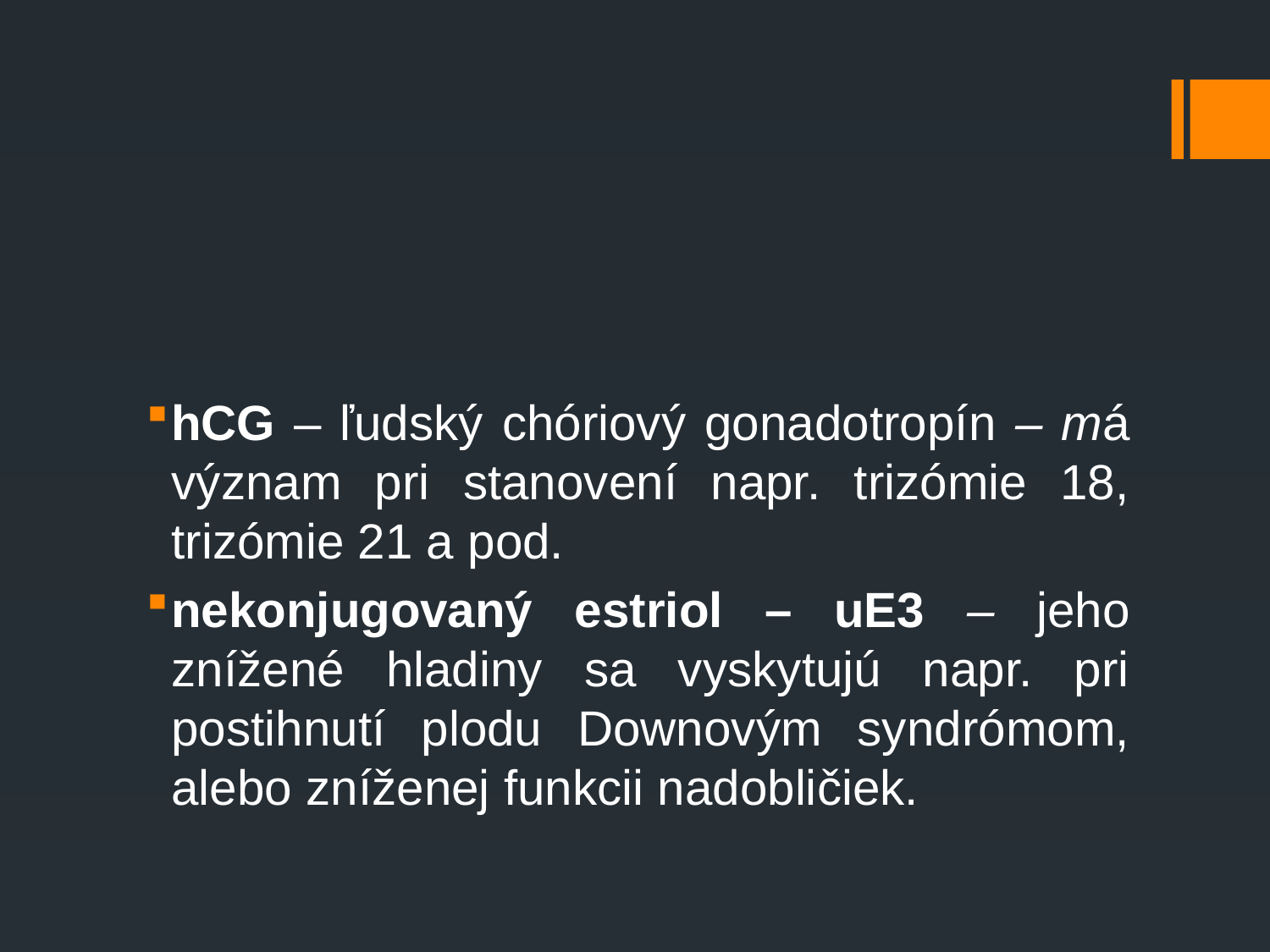

#
hCG – ľudský chóriový gonadotropín – má význam pri stanovení napr. trizómie 18, trizómie 21 a pod.
nekonjugovaný estriol – uE3 – jeho znížené hladiny sa vyskytujú napr. pri postihnutí plodu Downovým syndrómom, alebo zníženej funkcii nadobličiek.